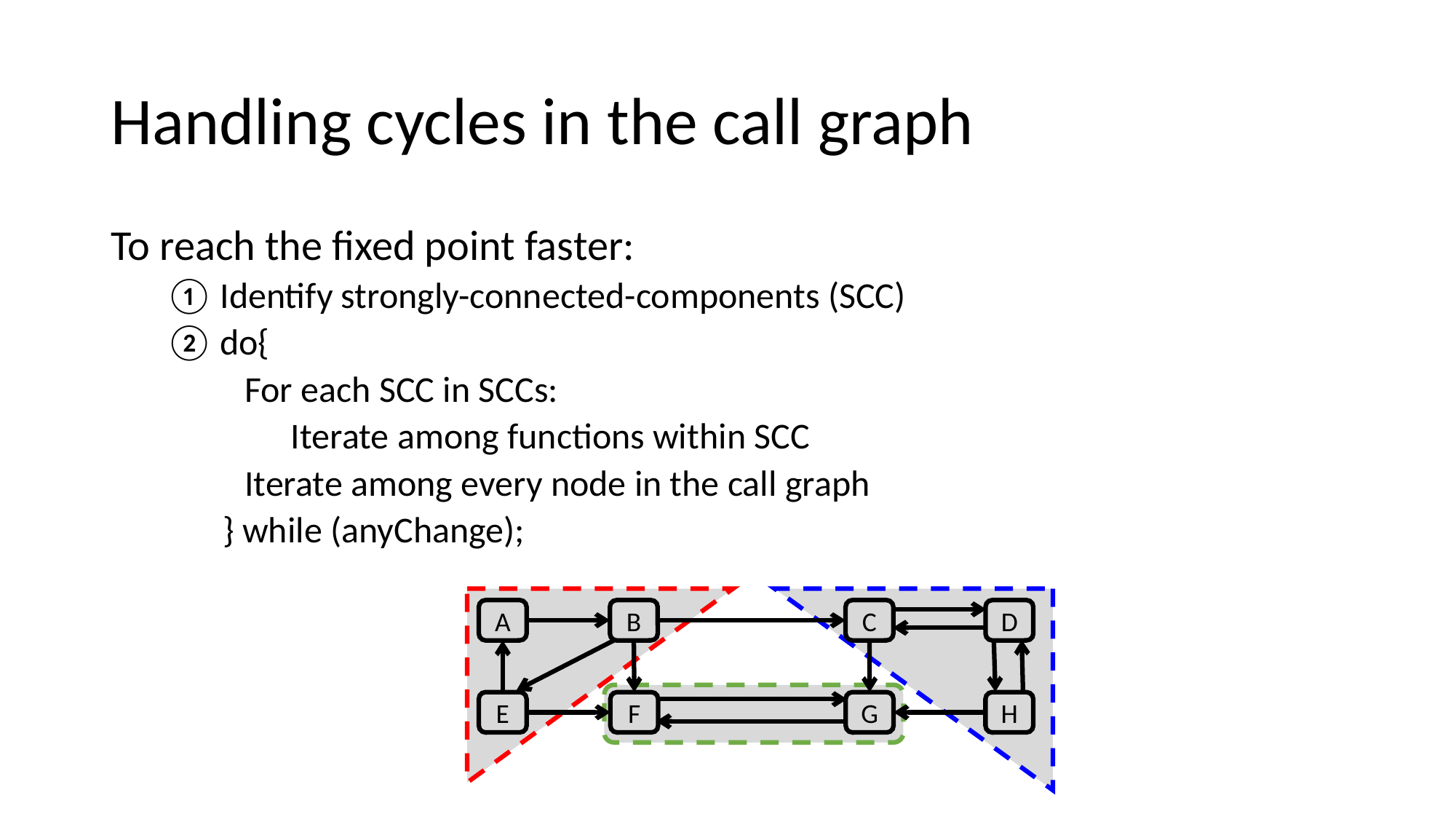

# Handling cycles in the call graph
To reach the fixed point faster:
Identify strongly-connected-components (SCC)
do{
   For each SCC in SCCs:
  Iterate among functions within SCC
   Iterate among every node in the call graph
       } while (anyChange);

A
B
C
D

E
F
G
H